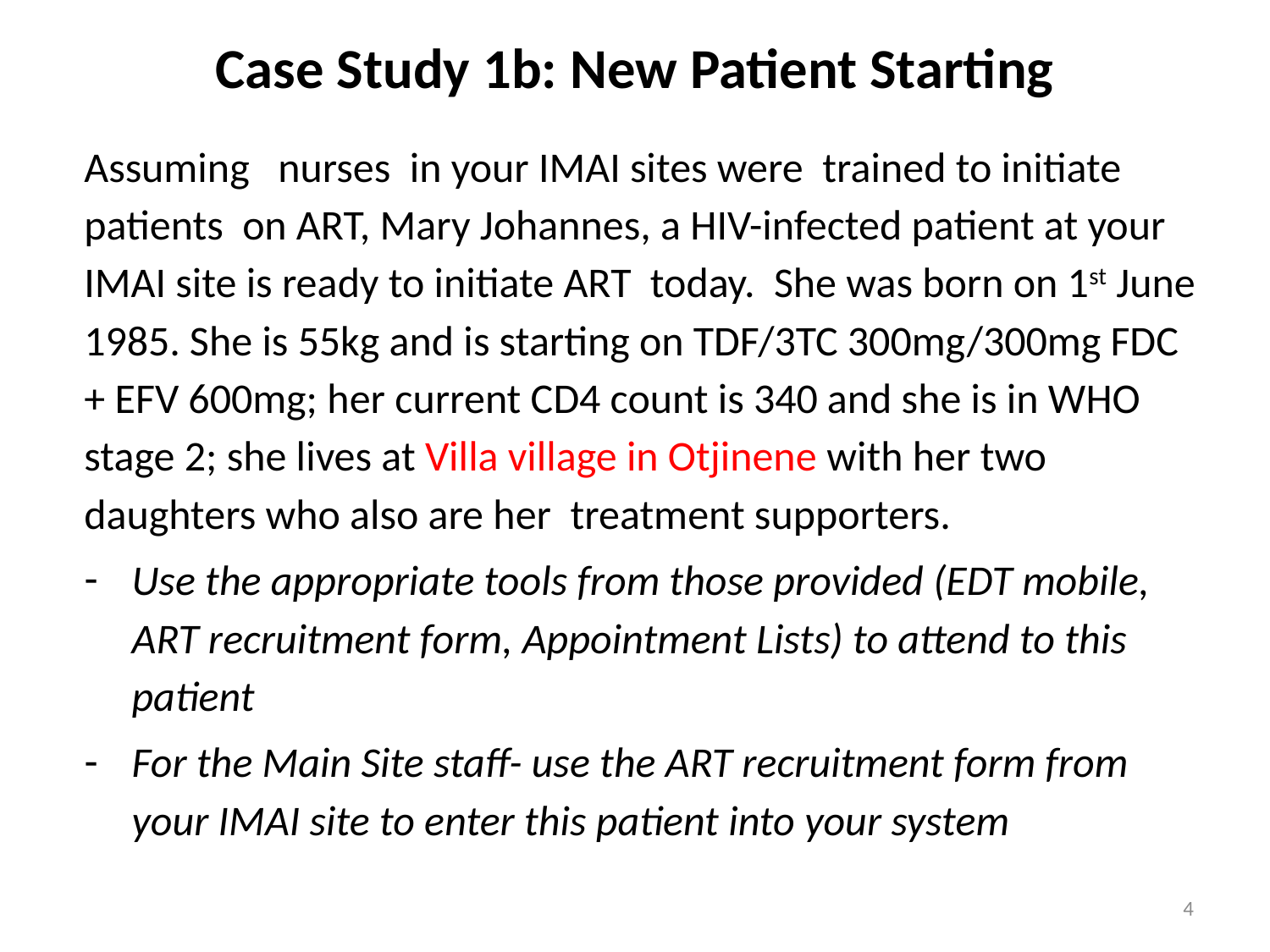

# Case Study 1b: New Patient Starting
Assuming   nurses  in your IMAI sites were  trained to initiate patients  on ART, Mary Johannes, a HIV-infected patient at your IMAI site is ready to initiate ART  today.  She was born on 1st June 1985. She is 55kg and is starting on TDF/3TC 300mg/300mg FDC + EFV 600mg; her current CD4 count is 340 and she is in WHO stage 2; she lives at Villa village in Otjinene with her two daughters who also are her  treatment supporters.
Use the appropriate tools from those provided (EDT mobile, ART recruitment form, Appointment Lists) to attend to this patient
For the Main Site staff- use the ART recruitment form from your IMAI site to enter this patient into your system

4